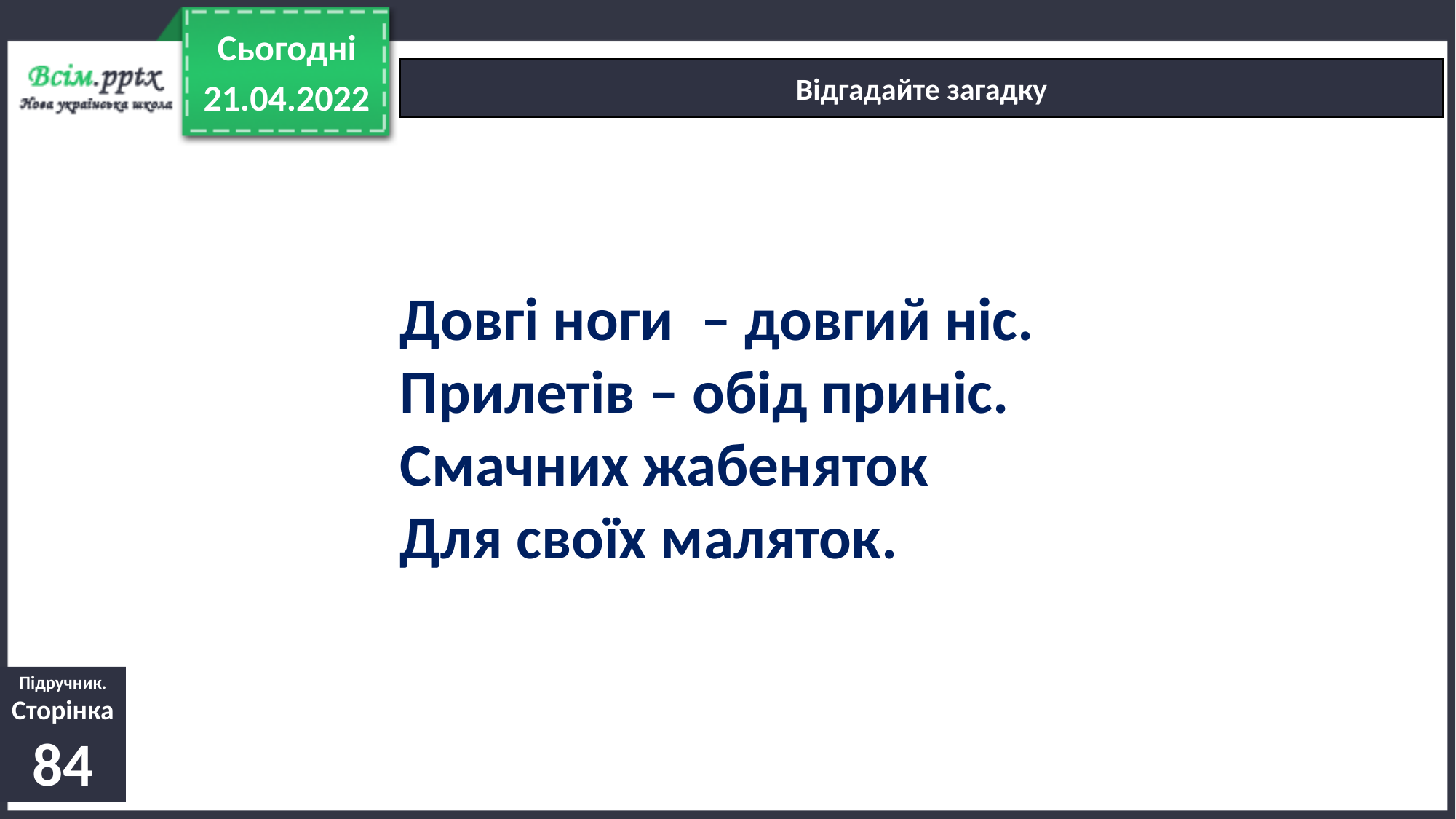

Сьогодні
Відгадайте загадку
21.04.2022
Довгі ноги  – довгий ніс.
Прилетів – обід приніс.
Смачних жабеняток
Для своїх маляток.
Підручник.
Сторінка
84